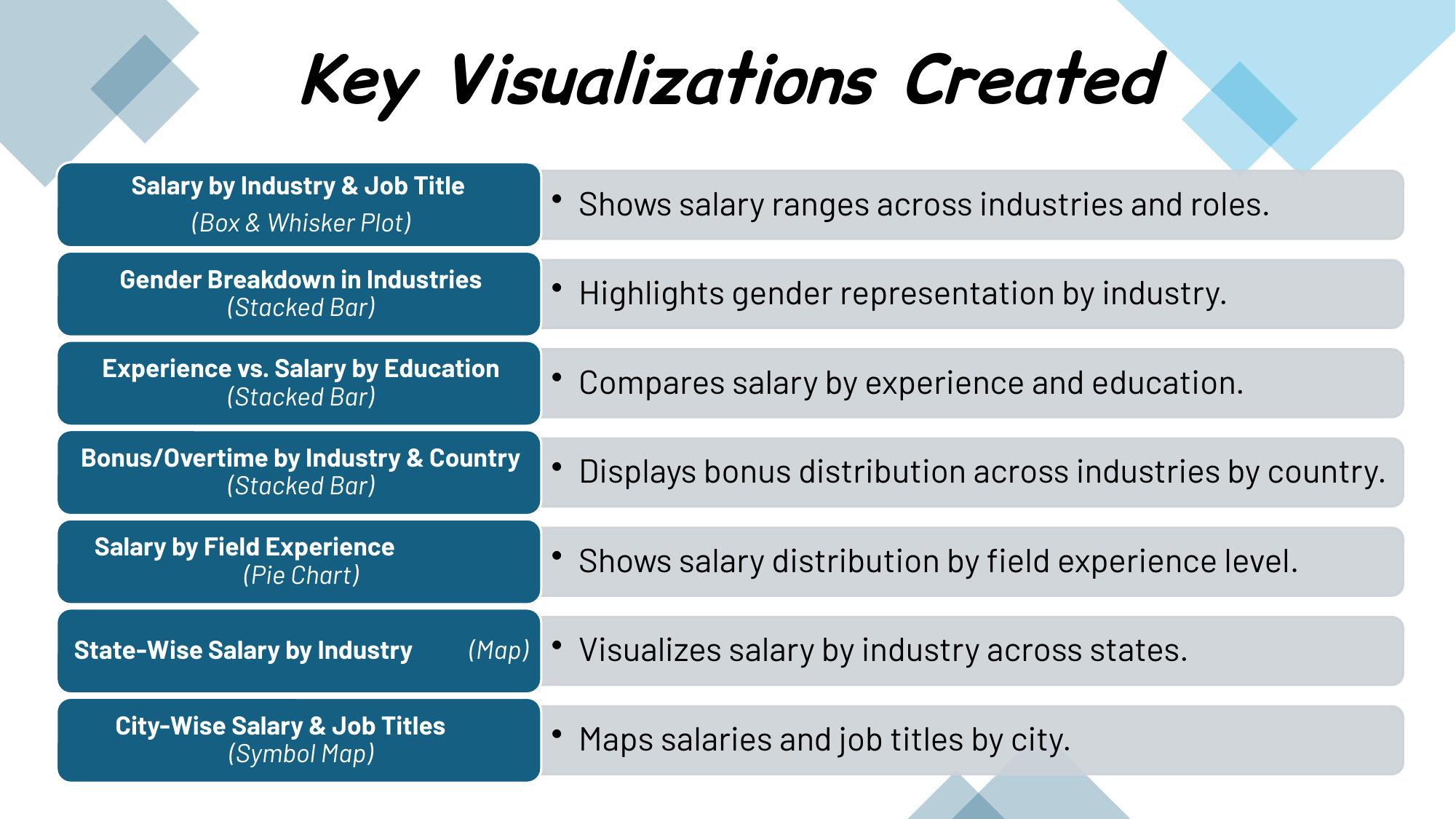

# Key Visualizations Created

Shows salary ranges across industries and roles.
Salary by Industry & Job Title
(Box & Whisker Plot)
Highlights gender representation by industry.
Gender Breakdown in Industries (Stacked Bar)
Compares salary by experience and education.
Experience vs. Salary by Education (Stacked Bar)
Displays bonus distribution across industries by country.
Bonus/Overtime by Industry & Country (Stacked Bar)
Shows salary distribution by field experience level.
Salary by Field Experience                       (Pie Chart)
Visualizes salary by industry across states.
State-Wise Salary by Industry           (Map)
Maps salaries and job titles by city.
City-Wise Salary & Job Titles         (Symbol Map)